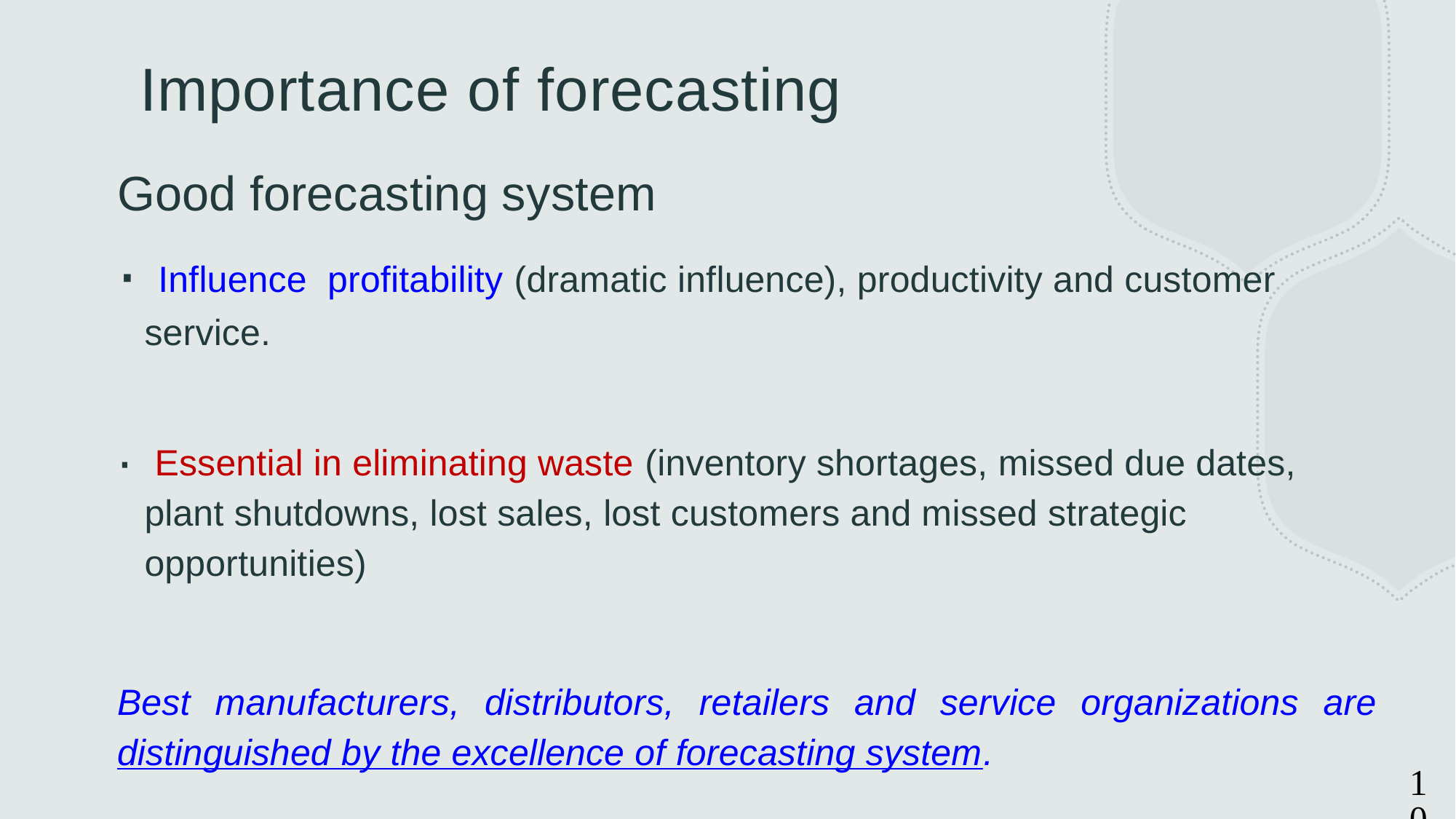

# Importance of forecasting
Good forecasting system
 Influence  profitability (dramatic influence), productivity and customer service.

 Essential in eliminating waste (inventory shortages, missed due dates, plant shutdowns, lost sales, lost customers and missed strategic opportunities)

Best manufacturers, distributors, retailers and service organizations are distinguished by the excellence of forecasting system.
10